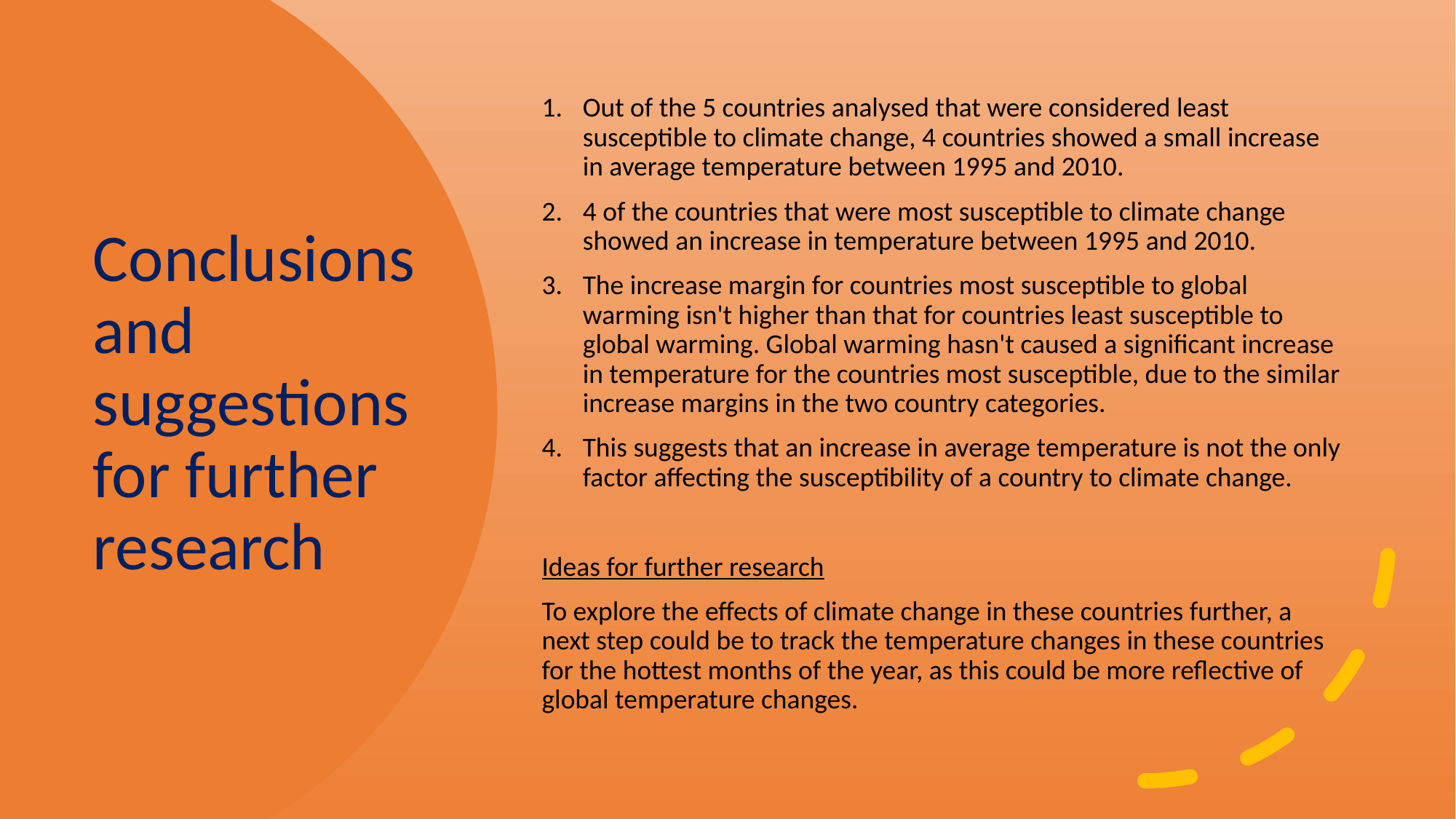

Out of the 5 countries analysed that were considered least susceptible to climate change, 4 countries showed a small increase in average temperature between 1995 and 2010.
4 of the countries that were most susceptible to climate change showed an increase in temperature between 1995 and 2010.
The increase margin for countries most susceptible to global warming isn't higher than that for countries least susceptible to global warming. Global warming hasn't caused a significant increase in temperature for the countries most susceptible, due to the similar increase margins in the two country categories.
This suggests that an increase in average temperature is not the only factor affecting the susceptibility of a country to climate change.

Ideas for further research
To explore the effects of climate change in these countries further, a next step could be to track the temperature changes in these countries for the hottest months of the year, as this could be more reflective of global temperature changes.
# Conclusions and suggestions for further research